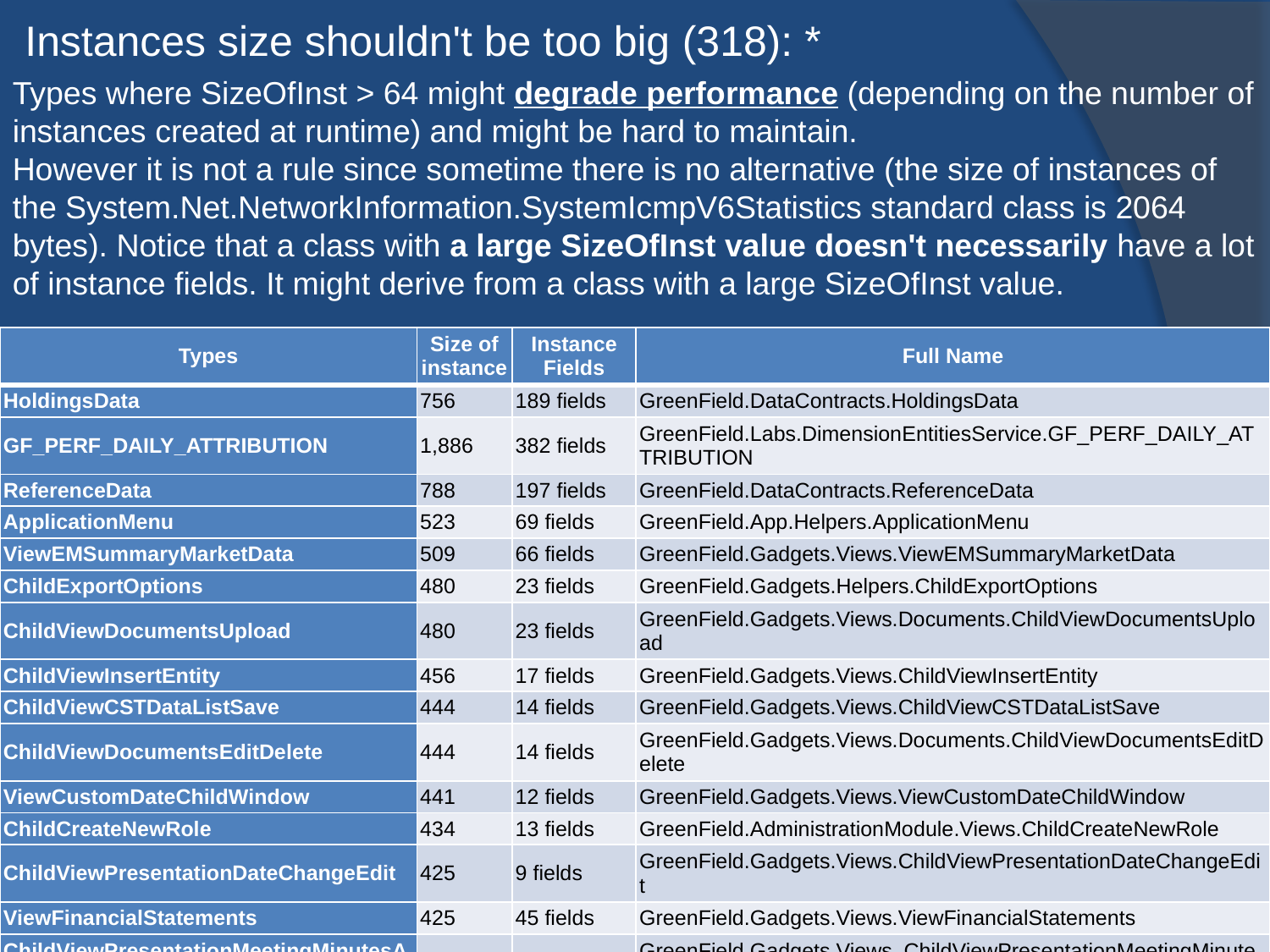

# Instances size shouldn't be too big (318): *
Types where SizeOfInst > 64 might degrade performance (depending on the number of instances created at runtime) and might be hard to maintain.
However it is not a rule since sometime there is no alternative (the size of instances of the System.Net.NetworkInformation.SystemIcmpV6Statistics standard class is 2064 bytes). Notice that a class with a large SizeOfInst value doesn't necessarily have a lot of instance fields. It might derive from a class with a large SizeOfInst value.
| Types | Size of instance | Instance Fields | Full Name |
| --- | --- | --- | --- |
| HoldingsData | 756 | 189 fields | GreenField.DataContracts.HoldingsData |
| GF\_PERF\_DAILY\_ATTRIBUTION | 1,886 | 382 fields | GreenField.Labs.DimensionEntitiesService.GF\_PERF\_DAILY\_ATTRIBUTION |
| ReferenceData | 788 | 197 fields | GreenField.DataContracts.ReferenceData |
| ApplicationMenu | 523 | 69 fields | GreenField.App.Helpers.ApplicationMenu |
| ViewEMSummaryMarketData | 509 | 66 fields | GreenField.Gadgets.Views.ViewEMSummaryMarketData |
| ChildExportOptions | 480 | 23 fields | GreenField.Gadgets.Helpers.ChildExportOptions |
| ChildViewDocumentsUpload | 480 | 23 fields | GreenField.Gadgets.Views.Documents.ChildViewDocumentsUpload |
| ChildViewInsertEntity | 456 | 17 fields | GreenField.Gadgets.Views.ChildViewInsertEntity |
| ChildViewCSTDataListSave | 444 | 14 fields | GreenField.Gadgets.Views.ChildViewCSTDataListSave |
| ChildViewDocumentsEditDelete | 444 | 14 fields | GreenField.Gadgets.Views.Documents.ChildViewDocumentsEditDelete |
| ViewCustomDateChildWindow | 441 | 12 fields | GreenField.Gadgets.Views.ViewCustomDateChildWindow |
| ChildCreateNewRole | 434 | 13 fields | GreenField.AdministrationModule.Views.ChildCreateNewRole |
| ChildViewPresentationDateChangeEdit | 425 | 9 fields | GreenField.Gadgets.Views.ChildViewPresentationDateChangeEdit |
| ViewFinancialStatements | 425 | 45 fields | GreenField.Gadgets.Views.ViewFinancialStatements |
| ChildViewPresentationMeetingMinutesAddAttendee | 424 | 9 fields | GreenField.Gadgets.Views .ChildViewPresentationMeetingMinutesAddAttendee |
| ChildViewInsertSnapshot | 416 | 7 fields | GreenField.Gadgets.Views.ChildViewInsertSnapshot |
| ChildViewReSubmitPresentation | 409 | 6 fields | GreenField.Gadgets.Views.ChildViewReSubmitPresentation |
| CommentsWindow | 404 | 4 fields | GreenField.Targeting.Controls.CommentsWindow |
| ValidatedResultWindow | 404 | 4 fields | GreenField.Targeting.Controls.ValidatedResultWindow |
| ViewClosingPriceChart | 398 | 37 fields | GreenField.Gadgets.Views.ViewClosingPriceChart |
| ViewCSTDataFieldSelector | 397 | 38 fields | GreenField.Gadgets.Views.ViewCSTDataFieldSelector |
| PeriodColumnDisplayData | 390 | 93 fields | GreenField.Gadgets.Models.PeriodColumnDisplayData |
11